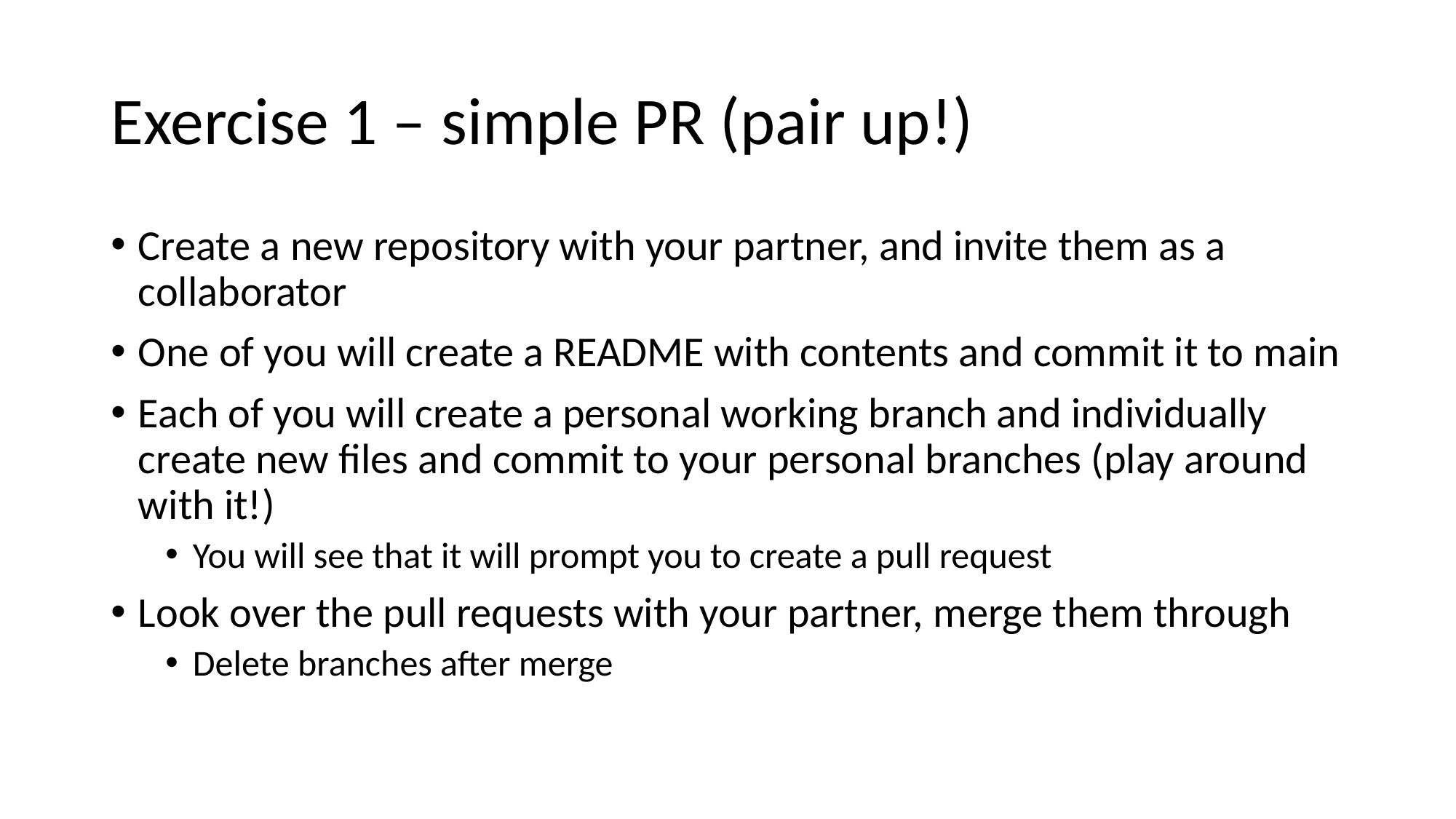

# Exercise 1 – simple PR (pair up!)
Create a new repository with your partner, and invite them as a collaborator
One of you will create a README with contents and commit it to main
Each of you will create a personal working branch and individually create new files and commit to your personal branches (play around with it!)
You will see that it will prompt you to create a pull request
Look over the pull requests with your partner, merge them through
Delete branches after merge